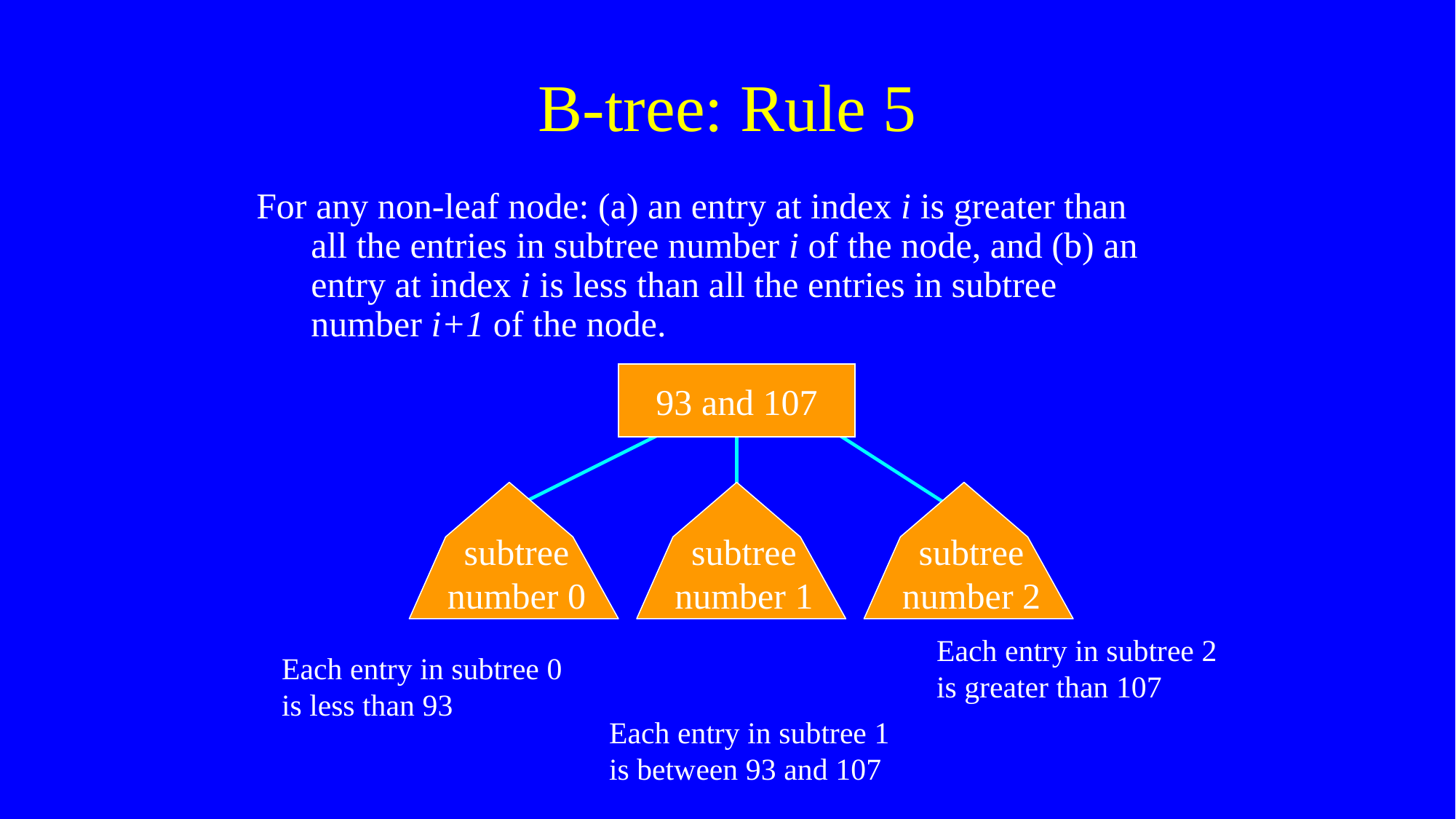

# B-tree: Rule 5
For any non-leaf node: (a) an entry at index i is greater than all the entries in subtree number i of the node, and (b) an entry at index i is less than all the entries in subtree number i+1 of the node.
93 and 107

subtree
number 0
subtree
number 1
subtree
number 2
Each entry in subtree 2 is greater than 107
Each entry in subtree 0 is less than 93
Each entry in subtree 1 is between 93 and 107